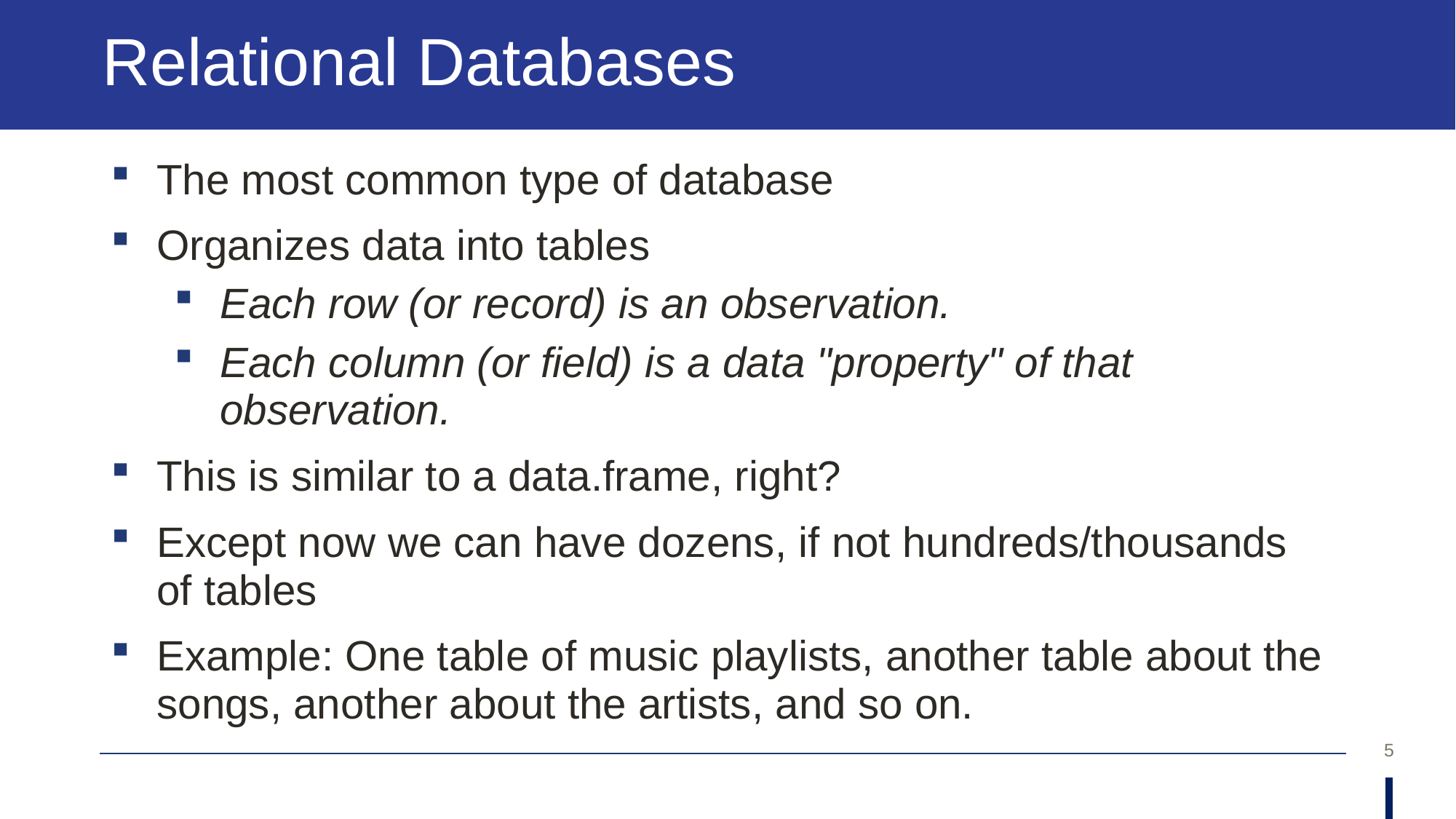

# Relational Databases
The most common type of database
Organizes data into tables
Each row (or record) is an observation.
Each column (or field) is a data "property" of that observation.
This is similar to a data.frame, right?
Except now we can have dozens, if not hundreds/thousands of tables
Example: One table of music playlists, another table about the songs, another about the artists, and so on.